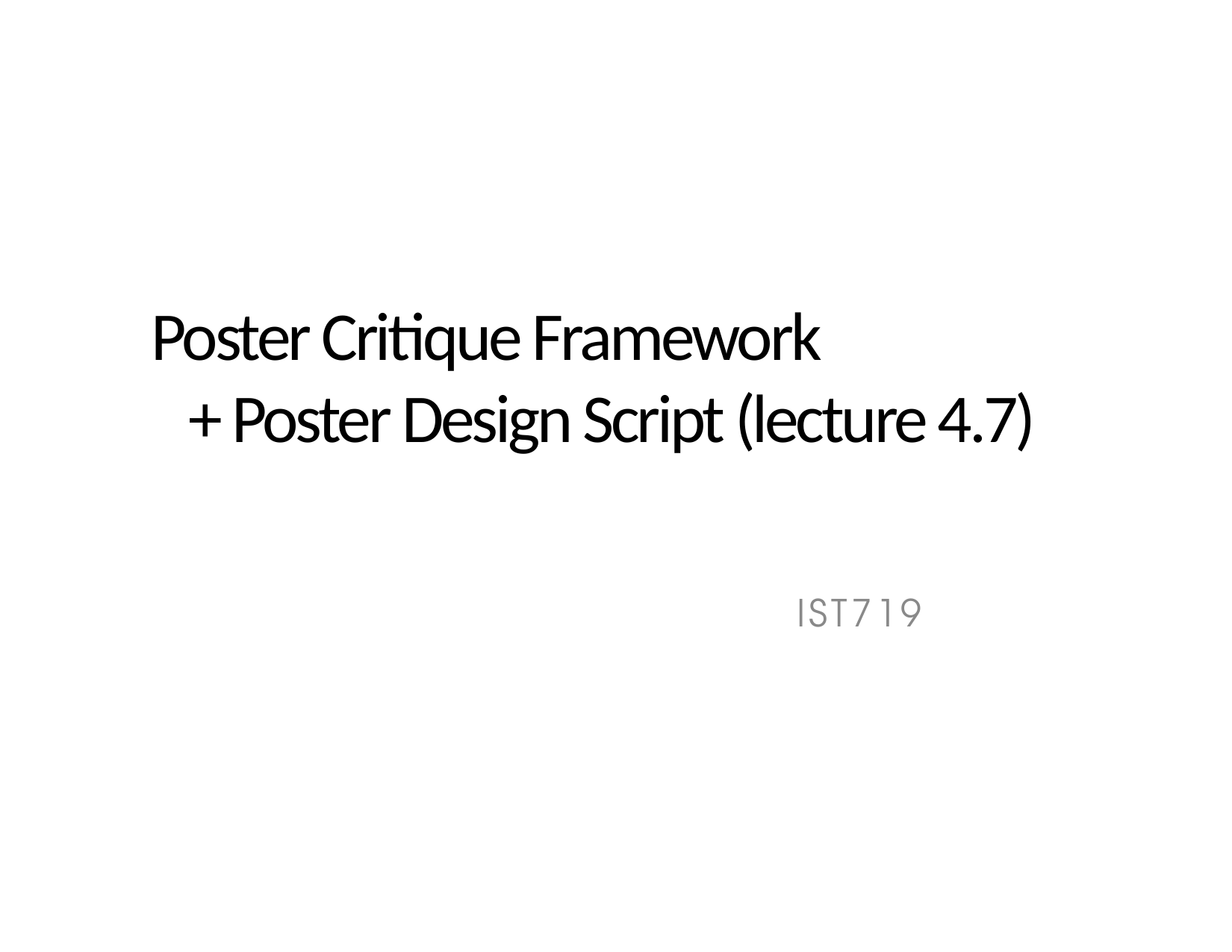

# Poster Critique Framework + Poster Design Script (lecture 4.7)
IST719